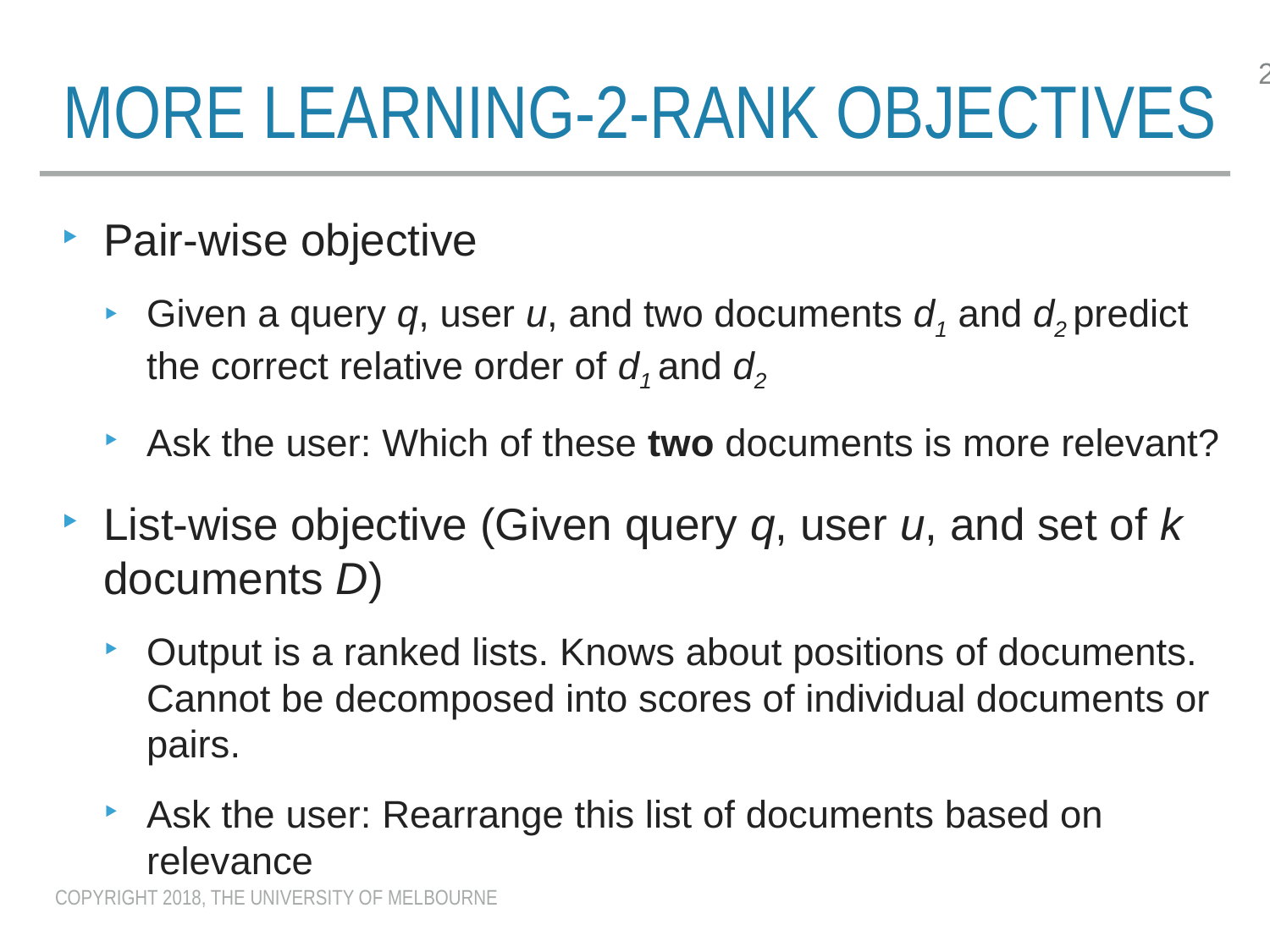

# MORE Learning-2-Rank OBJECTIVES
Pair-wise objective
Given a query q, user u, and two documents d1 and d2 predict the correct relative order of d1 and d2
Ask the user: Which of these two documents is more relevant?
List-wise objective (Given query q, user u, and set of k documents D)
Output is a ranked lists. Knows about positions of documents. Cannot be decomposed into scores of individual documents or pairs.
Ask the user: Rearrange this list of documents based on relevance